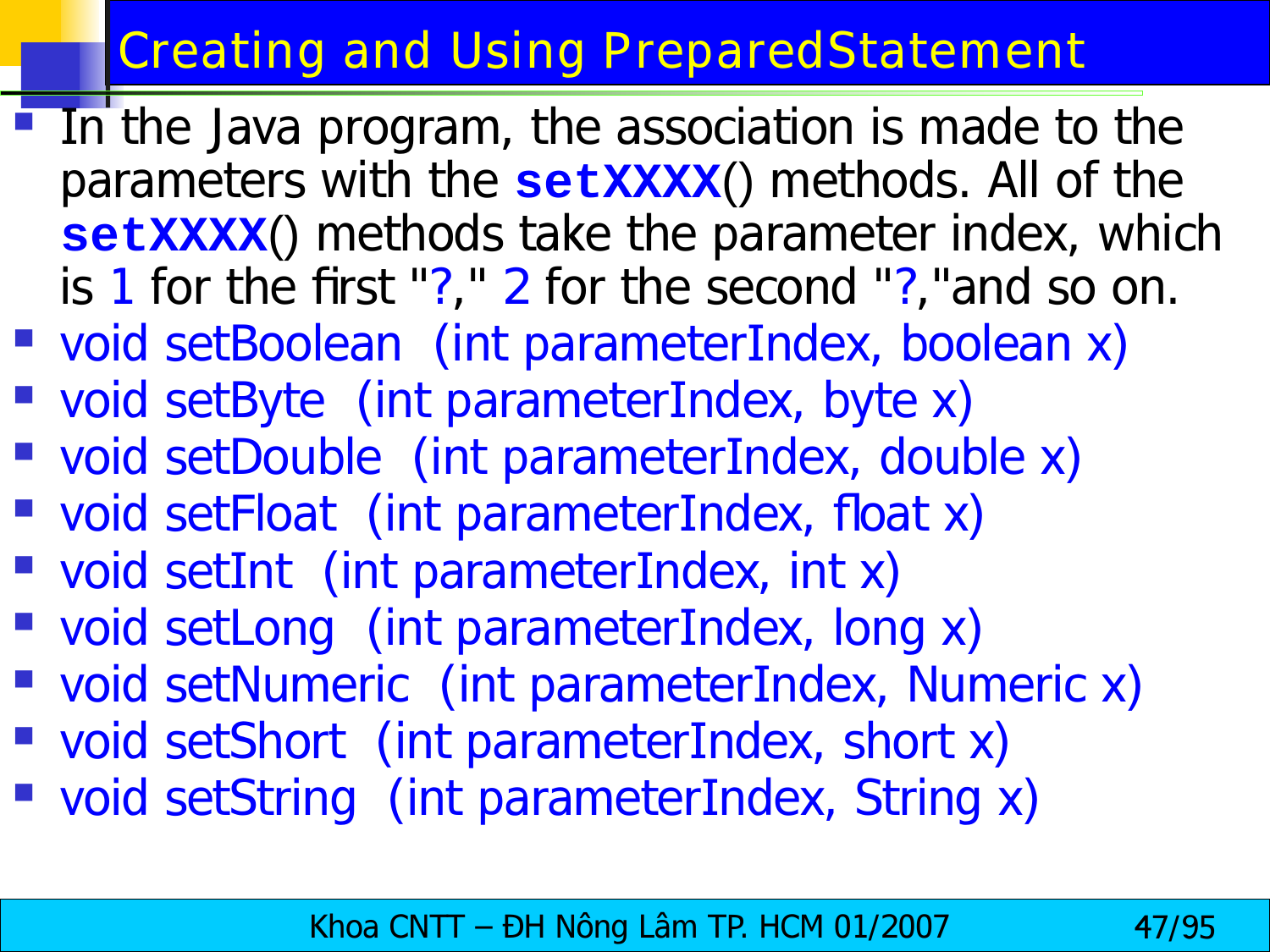

# Creating and Using PreparedStatement
In the Java program, the association is made to the parameters with the setXXXX() methods. All of the setXXXX() methods take the parameter index, which is 1 for the first "?," 2 for the second "?,"and so on.
void setBoolean  (int parameterIndex, boolean x)
void setByte  (int parameterIndex, byte x)
void setDouble  (int parameterIndex, double x)
void setFloat  (int parameterIndex, float x)
void setInt  (int parameterIndex, int x)
void setLong  (int parameterIndex, long x)
void setNumeric  (int parameterIndex, Numeric x)
void setShort  (int parameterIndex, short x)
void setString  (int parameterIndex, String x)